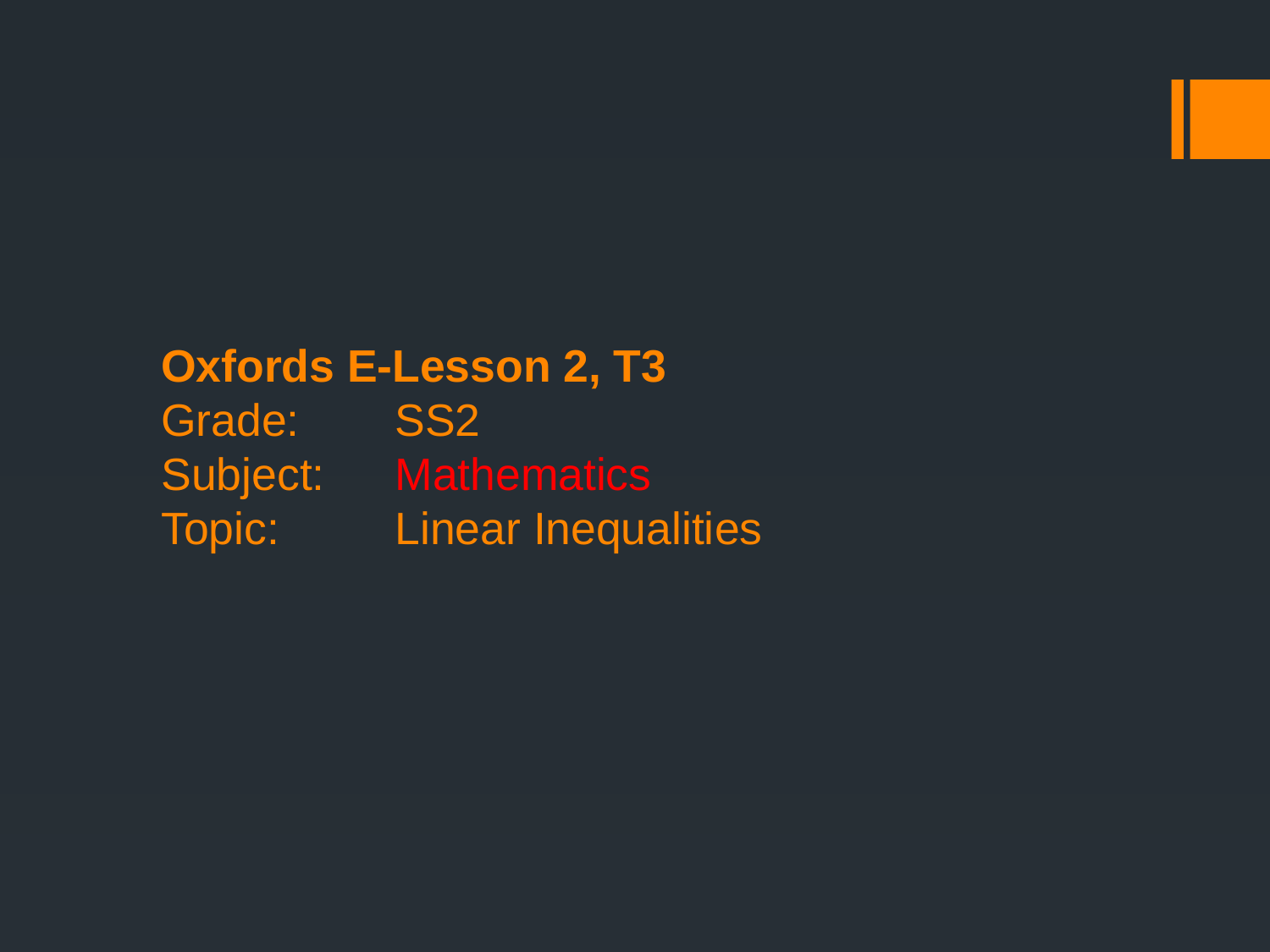

# Oxfords E-Lesson 2, T3 Grade:	SS2 Subject:	Mathematics Topic:		Linear Inequalities